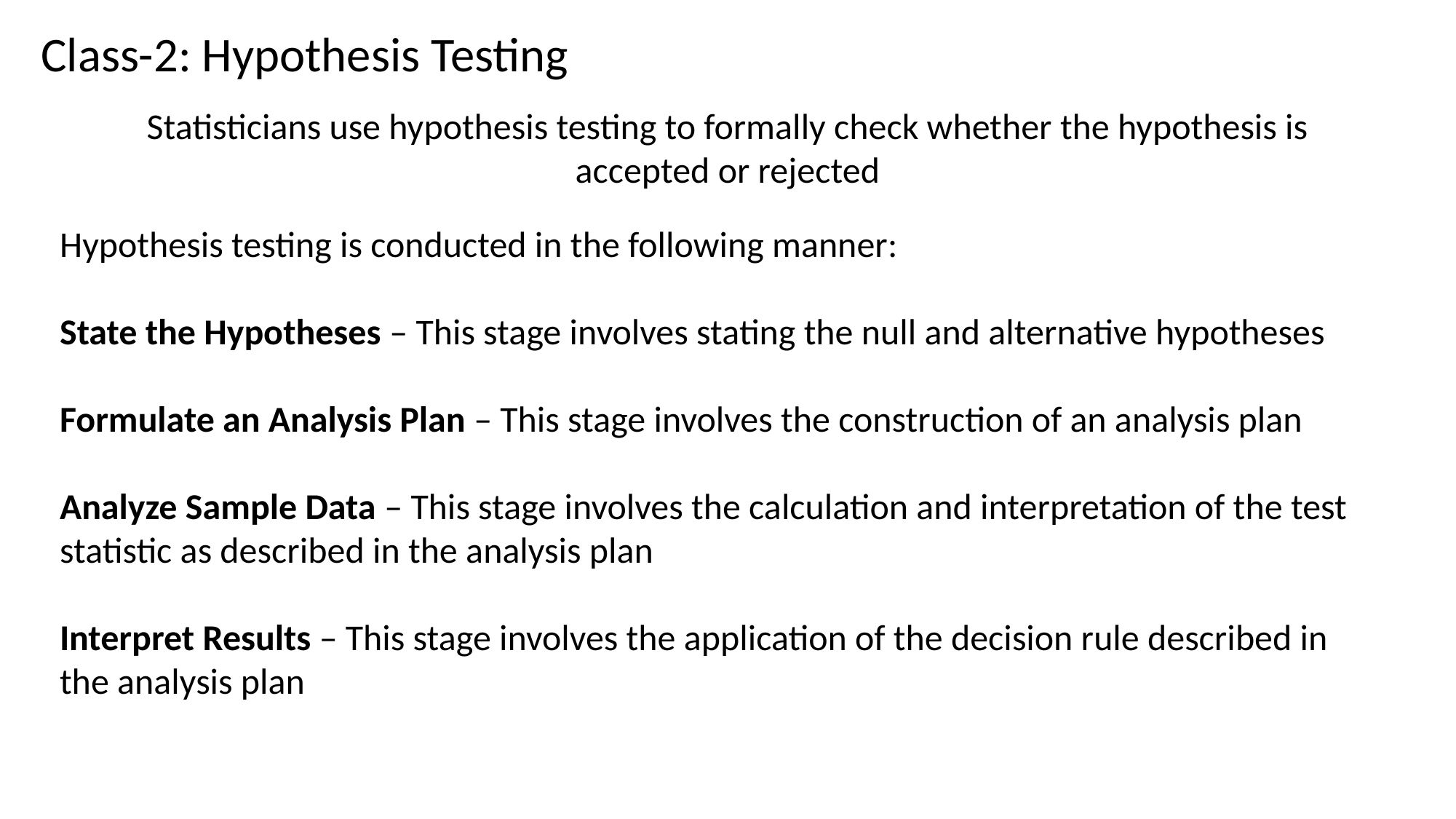

Class-2: Hypothesis Testing
Statisticians use hypothesis testing to formally check whether the hypothesis is accepted or rejected

Hypothesis testing is conducted in the following manner:

State the Hypotheses – This stage involves stating the null and alternative hypotheses

Formulate an Analysis Plan – This stage involves the construction of an analysis plan

Analyze Sample Data – This stage involves the calculation and interpretation of the test statistic as described in the analysis plan

Interpret Results – This stage involves the application of the decision rule described in the analysis plan